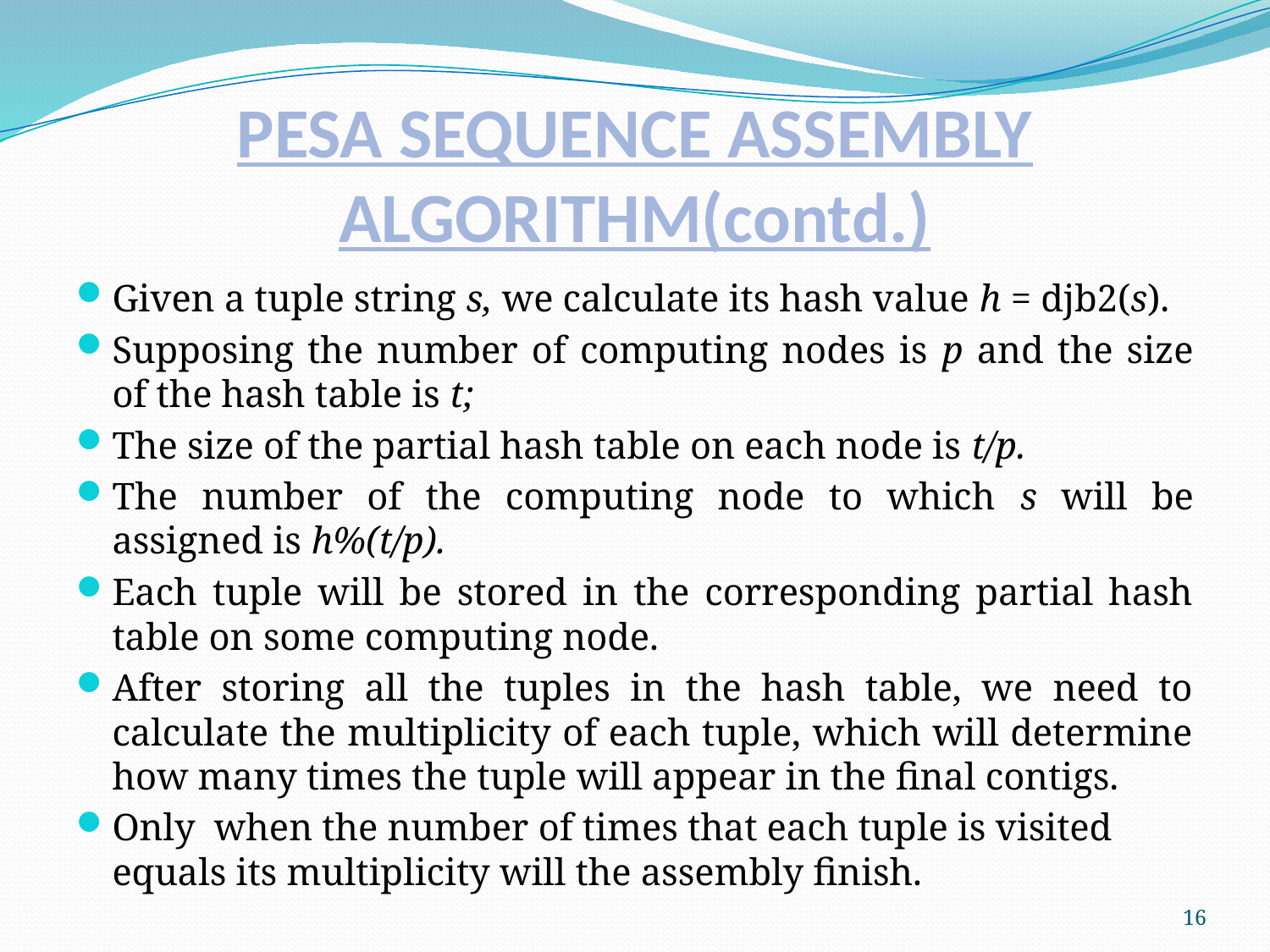

# PESA SEQUENCE ASSEMBLY ALGORITHM(contd.)
Given a tuple string s, we calculate its hash value h = djb2(s).
Supposing the number of computing nodes is p and the size of the hash table is t;
The size of the partial hash table on each node is t/p.
The number of the computing node to which s will be assigned is h%(t/p).
Each tuple will be stored in the corresponding partial hash table on some computing node.
After storing all the tuples in the hash table, we need to calculate the multiplicity of each tuple, which will determine how many times the tuple will appear in the final contigs.
Only  when the number of times that each tuple is visited equals its multiplicity will the assembly finish.

16